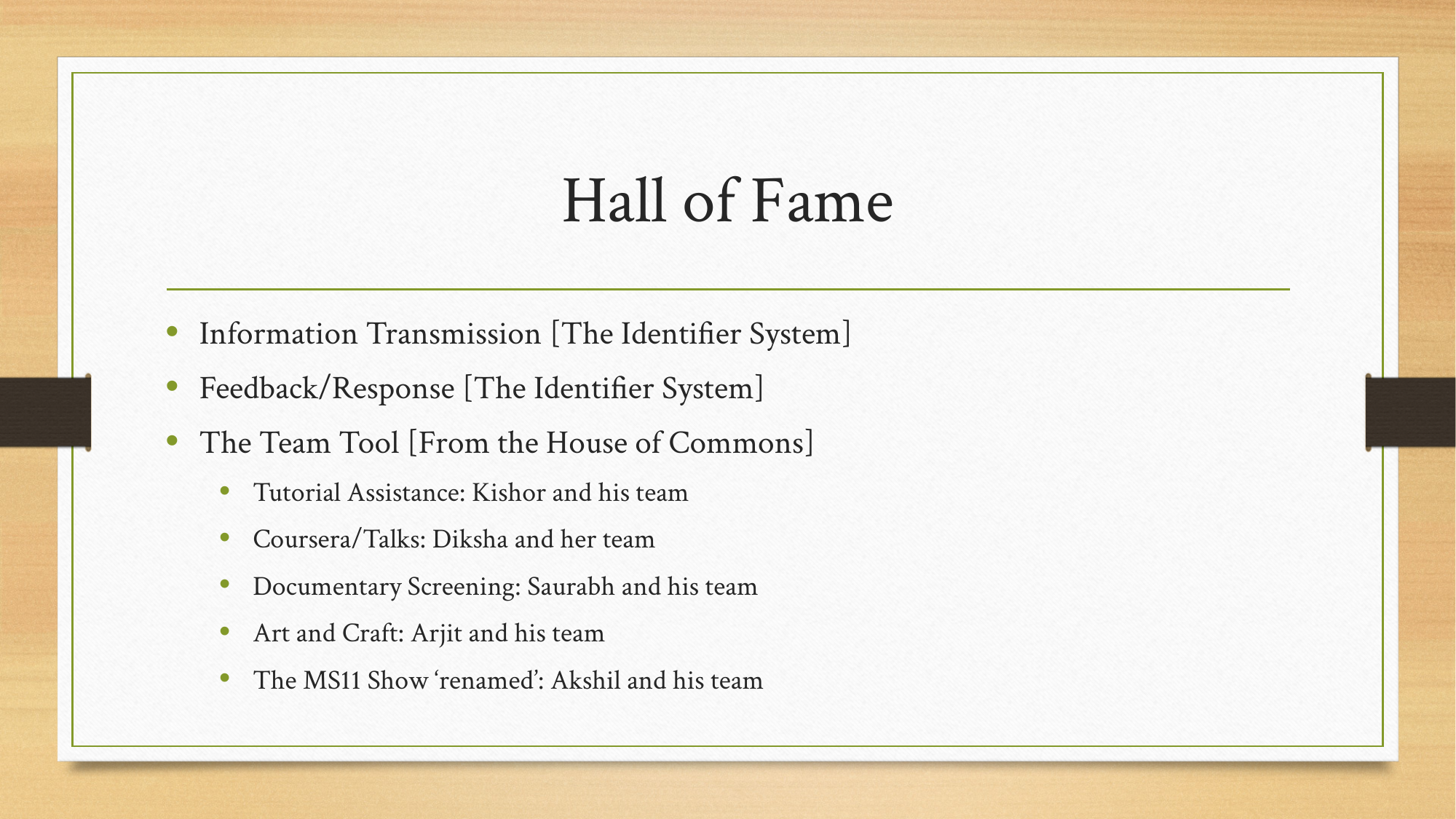

# Hall of Fame
Information Transmission [The Identifier System]
Feedback/Response [The Identifier System]
The Team Tool [From the House of Commons]
Tutorial Assistance: Kishor and his team
Coursera/Talks: Diksha and her team
Documentary Screening: Saurabh and his team
Art and Craft: Arjit and his team
The MS11 Show ‘renamed’: Akshil and his team